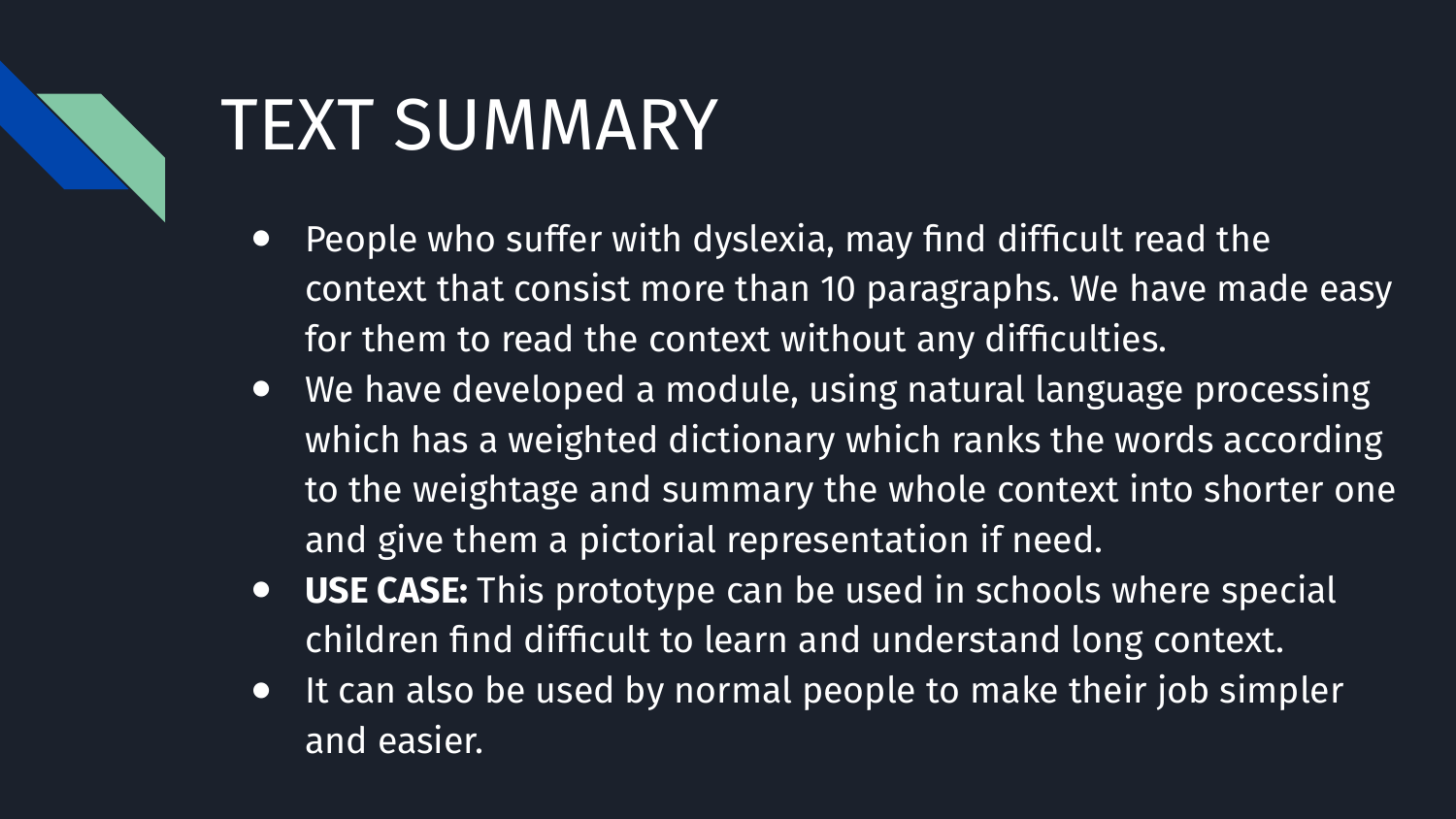

# TEXT SUMMARY
People who suffer with dyslexia, may find difficult read the context that consist more than 10 paragraphs. We have made easy for them to read the context without any difficulties.
We have developed a module, using natural language processing which has a weighted dictionary which ranks the words according to the weightage and summary the whole context into shorter one and give them a pictorial representation if need.
USE CASE: This prototype can be used in schools where special children find difficult to learn and understand long context.
It can also be used by normal people to make their job simpler and easier.